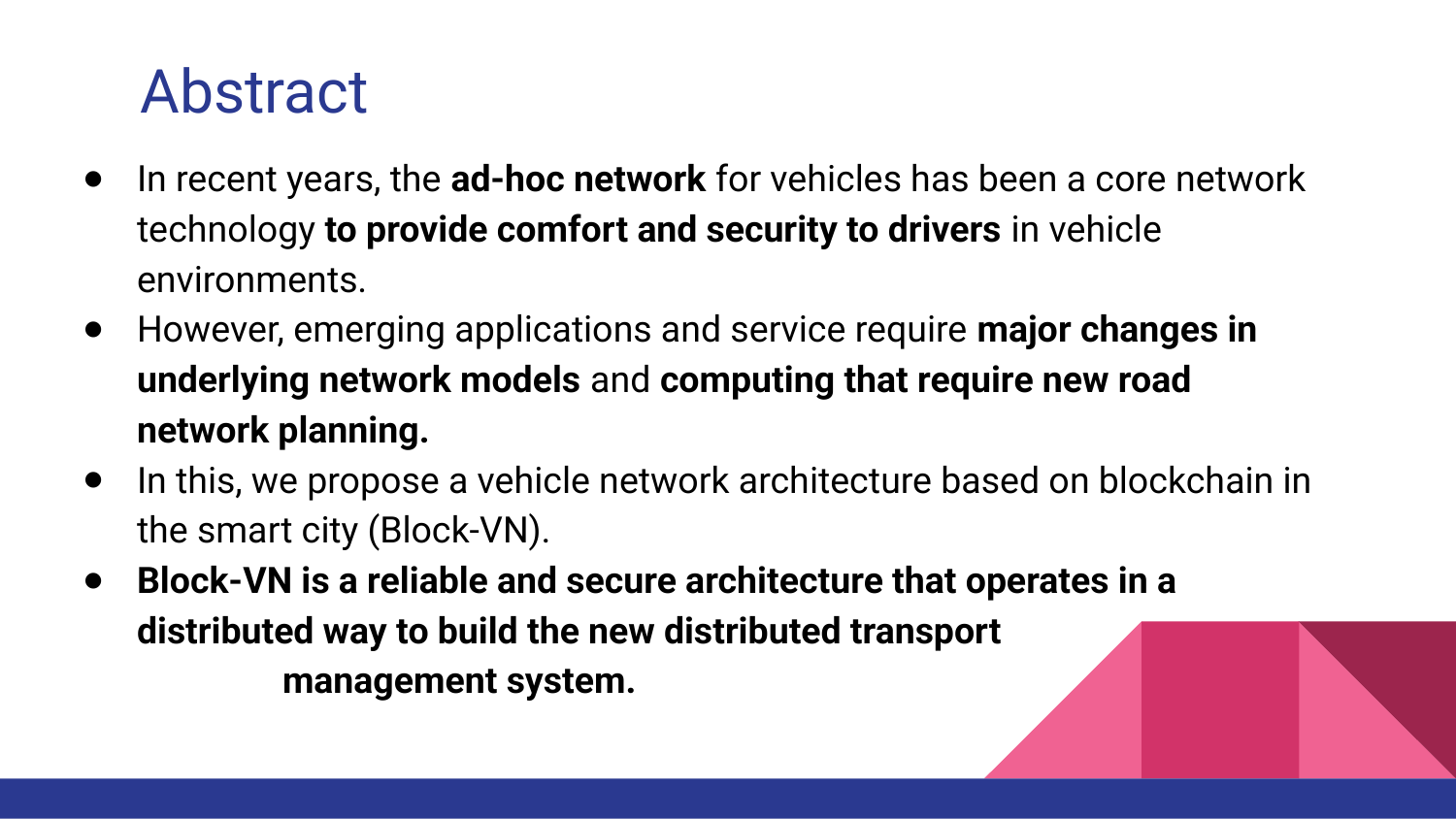

# Abstract
In recent years, the ad-hoc network for vehicles has been a core network technology to provide comfort and security to drivers in vehicle environments.
However, emerging applications and service require major changes in underlying network models and computing that require new road network planning.
In this, we propose a vehicle network architecture based on blockchain in the smart city (Block-VN).
Block-VN is a reliable and secure architecture that operates in a distributed way to build the new distributed transport 			management system.